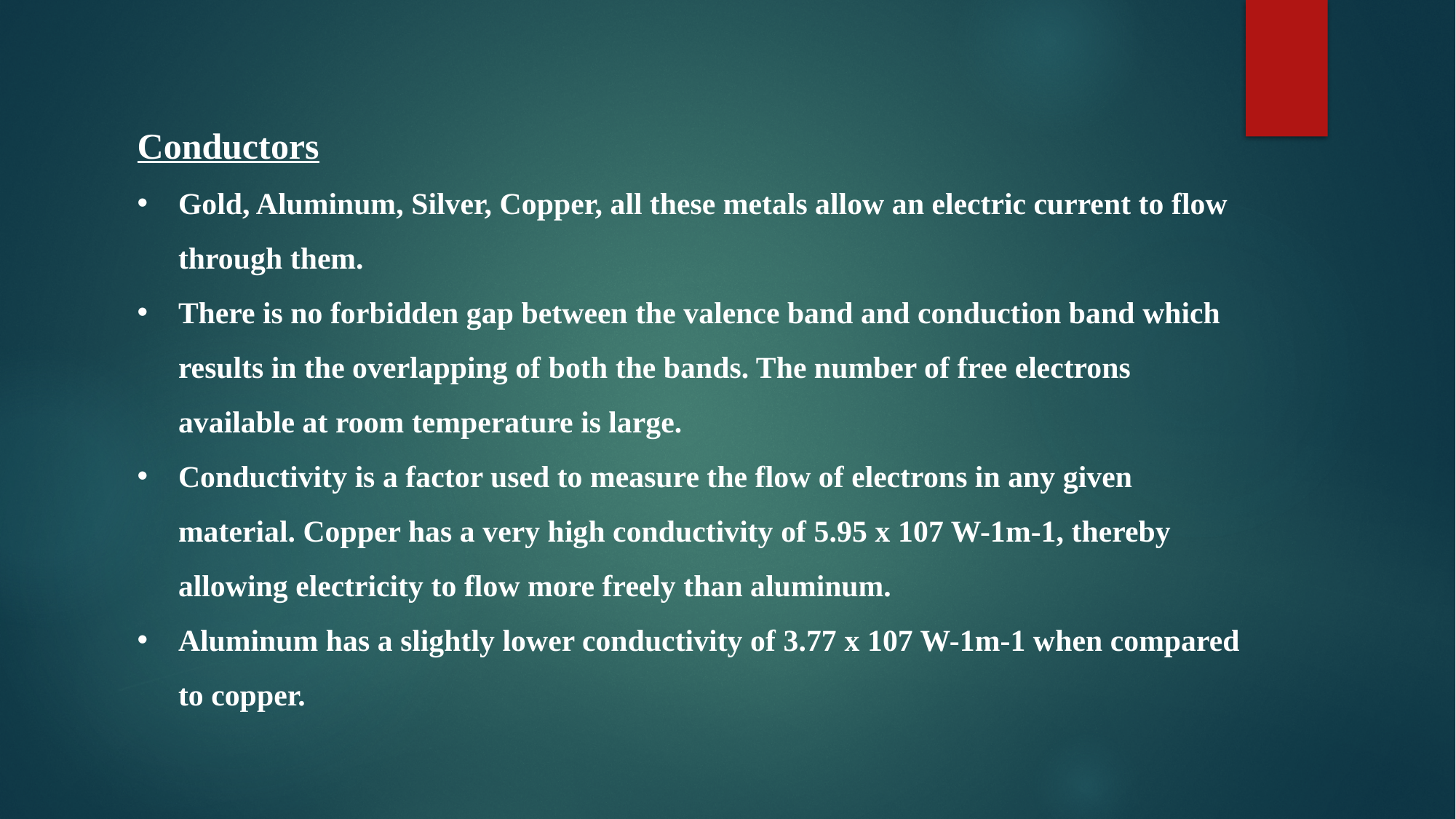

Conductors
Gold, Aluminum, Silver, Copper, all these metals allow an electric current to flow through them.
There is no forbidden gap between the valence band and conduction band which results in the overlapping of both the bands. The number of free electrons available at room temperature is large.
Conductivity is a factor used to measure the flow of electrons in any given material. Copper has a very high conductivity of 5.95 x 107 W-1m-1, thereby allowing electricity to flow more freely than aluminum.
Aluminum has a slightly lower conductivity of 3.77 x 107 W-1m-1 when compared to copper.